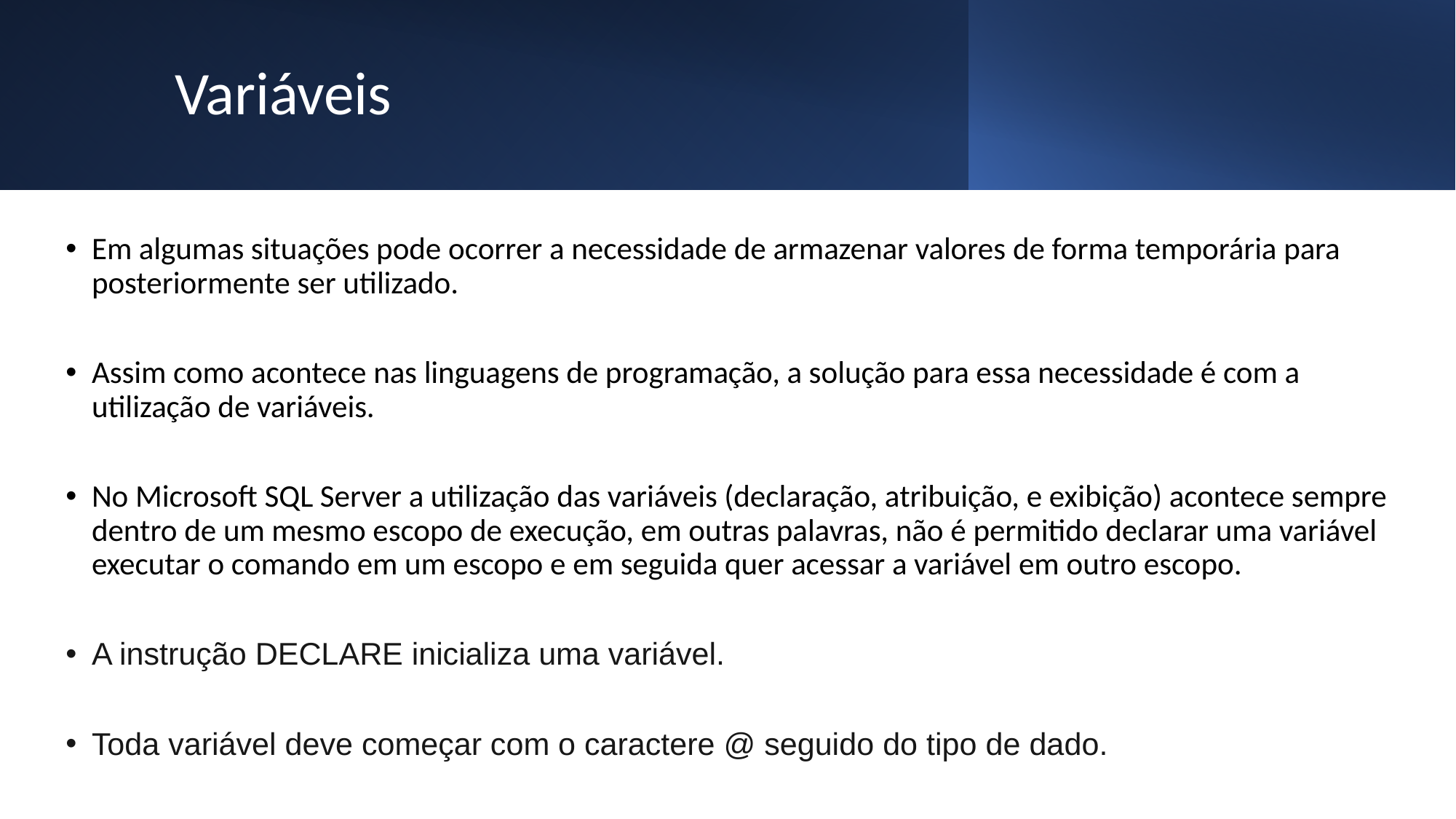

# Variáveis
Em algumas situações pode ocorrer a necessidade de armazenar valores de forma temporária para posteriormente ser utilizado.

Assim como acontece nas linguagens de programação, a solução para essa necessidade é com a utilização de variáveis.

No Microsoft SQL Server a utilização das variáveis (declaração, atribuição, e exibição) acontece sempre dentro de um mesmo escopo de execução, em outras palavras, não é permitido declarar uma variável executar o comando em um escopo e em seguida quer acessar a variável em outro escopo.

A instrução DECLARE inicializa uma variável.

Toda variável deve começar com o caractere @ seguido do tipo de dado.